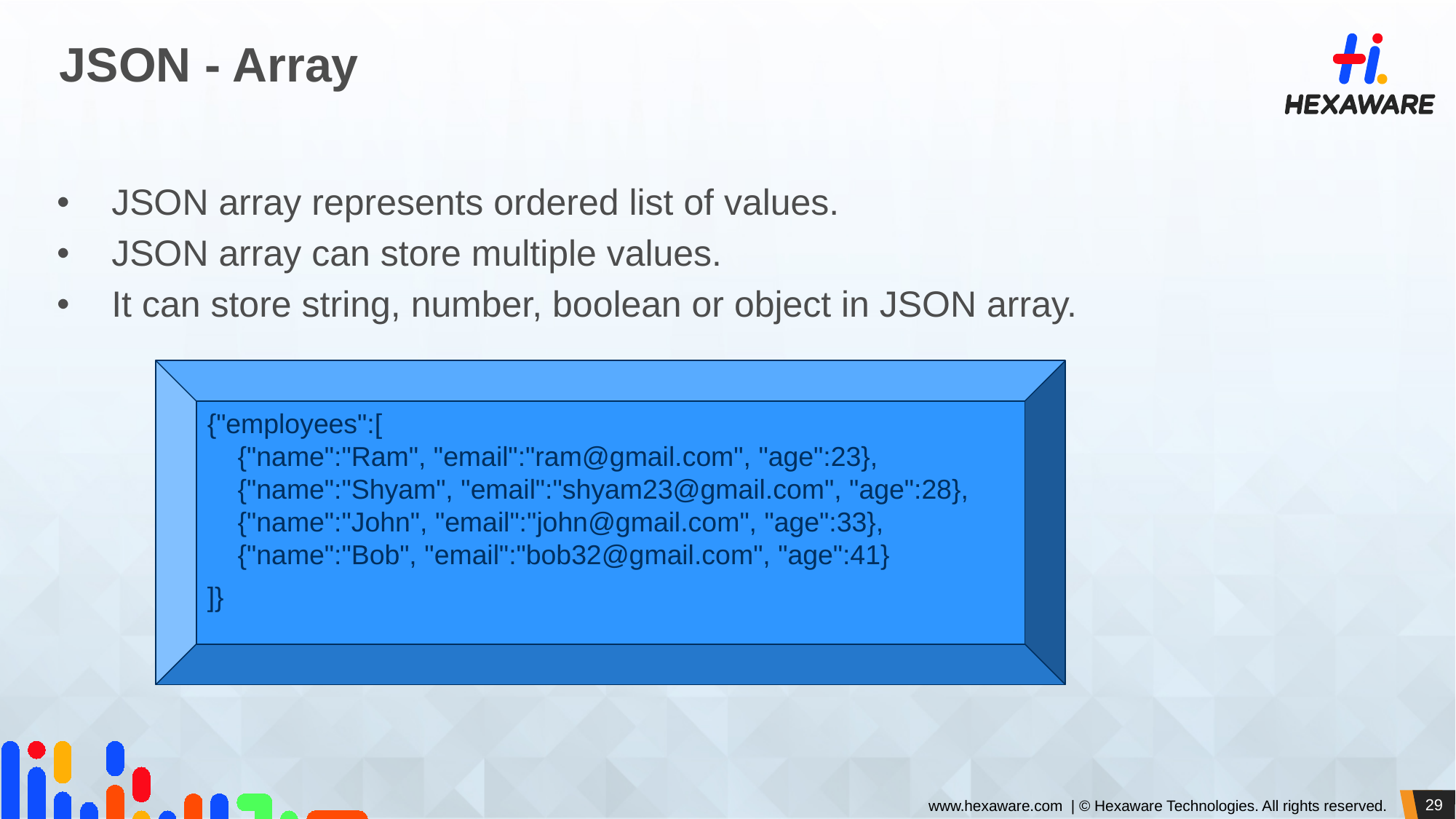

# JSON - Array
JSON array represents ordered list of values.
JSON array can store multiple values.
It can store string, number, boolean or object in JSON array.
{"employees":[
    {"name":"Ram", "email":"ram@gmail.com", "age":23},
    {"name":"Shyam", "email":"shyam23@gmail.com", "age":28},
    {"name":"John", "email":"john@gmail.com", "age":33},
    {"name":"Bob", "email":"bob32@gmail.com", "age":41}
]}